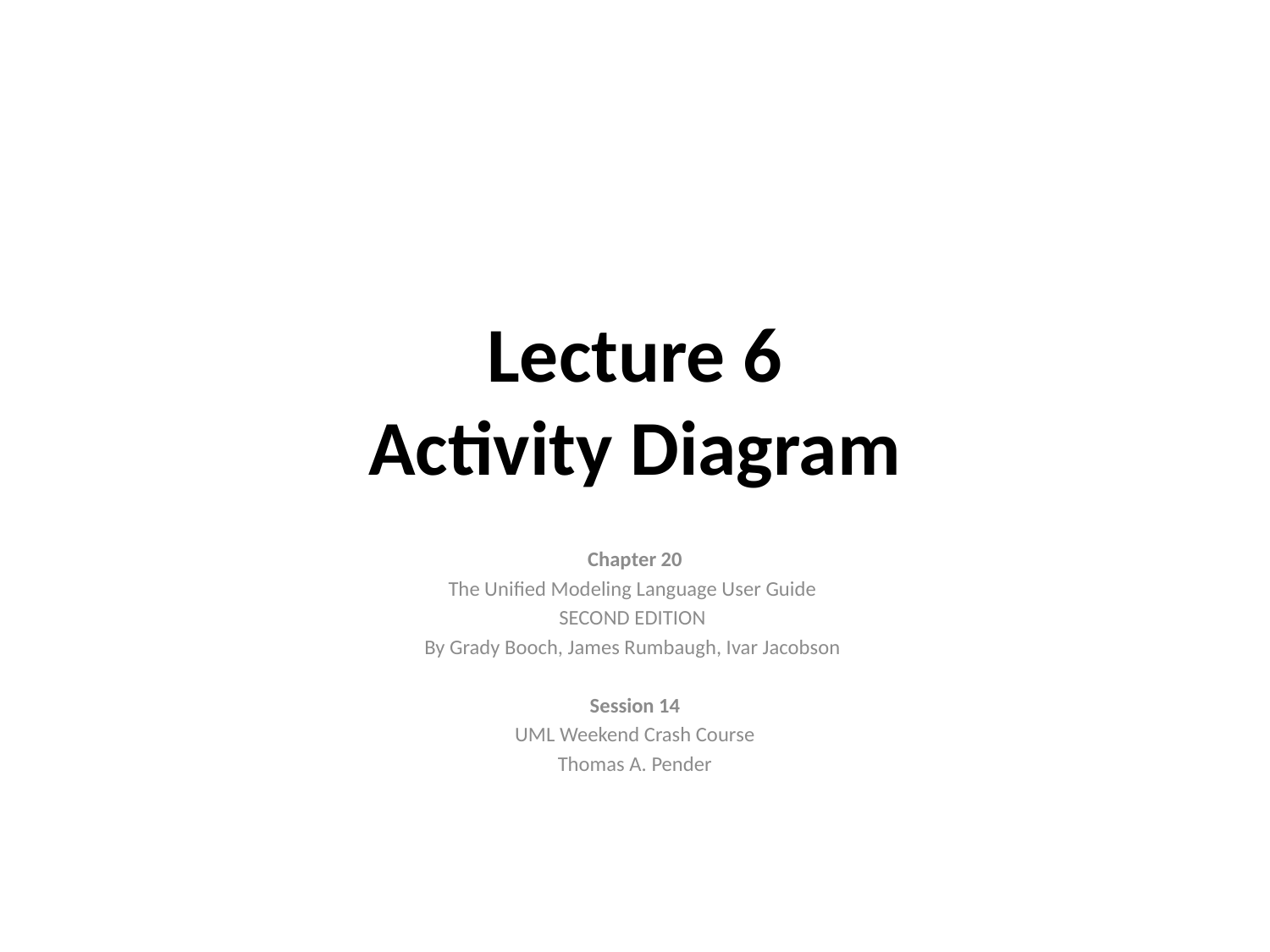

# Lecture 6 Activity Diagram
Chapter 20
The Unified Modeling Language User Guide
SECOND EDITION
By Grady Booch, James Rumbaugh, Ivar Jacobson

Session 14
UML Weekend Crash Course
Thomas A. Pender